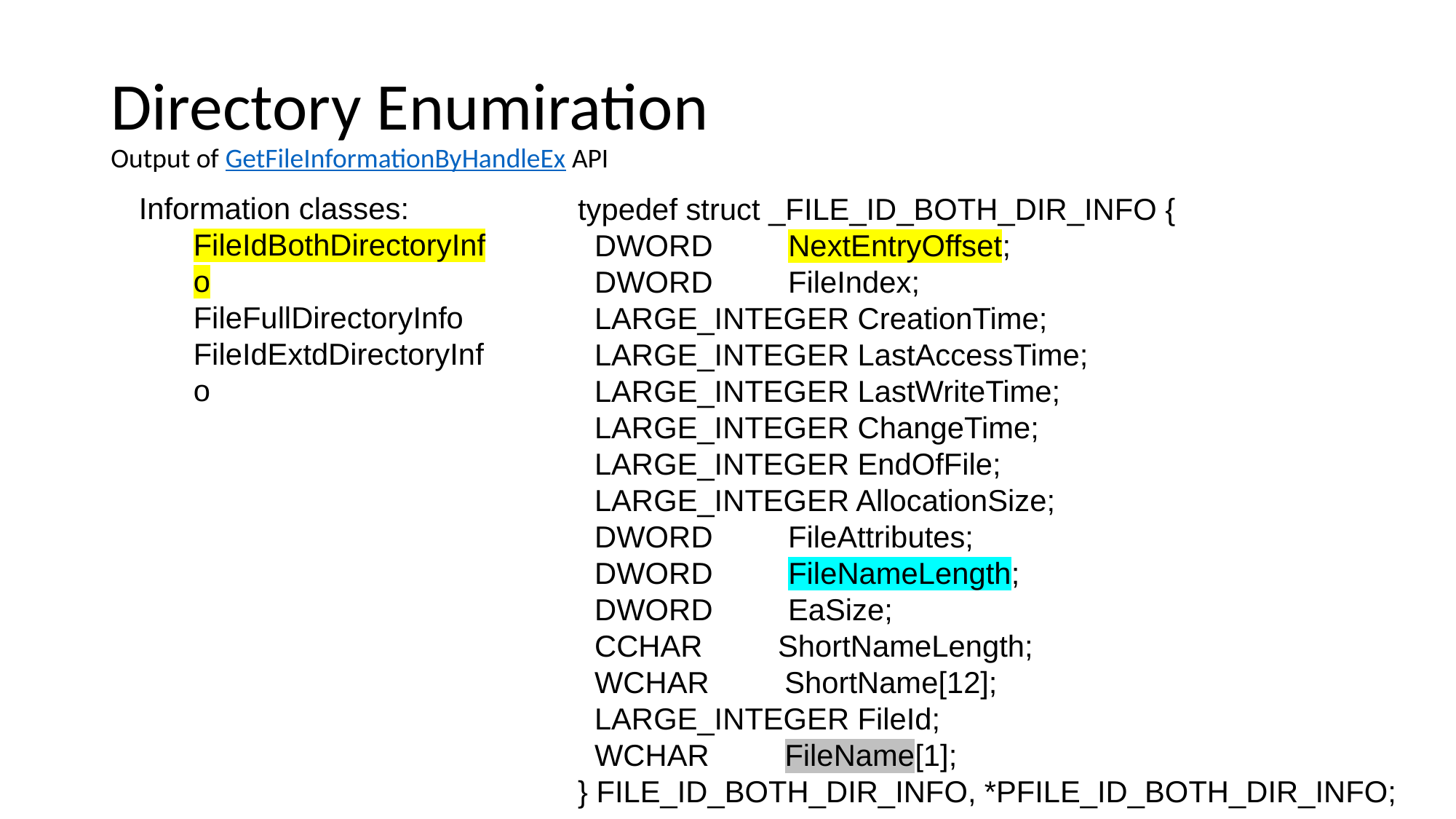

# Directory Enumiration Output of GetFileInformationByHandleEx API
Information classes:
FileIdBothDirectoryInfo
FileFullDirectoryInfo
FileIdExtdDirectoryInfo
typedef struct _FILE_ID_BOTH_DIR_INFO {
  DWORD         NextEntryOffset;
  DWORD         FileIndex;
  LARGE_INTEGER CreationTime;
  LARGE_INTEGER LastAccessTime;
  LARGE_INTEGER LastWriteTime;
  LARGE_INTEGER ChangeTime;
  LARGE_INTEGER EndOfFile;
  LARGE_INTEGER AllocationSize;
  DWORD         FileAttributes;
  DWORD         FileNameLength;
  DWORD         EaSize;
  CCHAR         ShortNameLength;
  WCHAR         ShortName[12];
  LARGE_INTEGER FileId;
  WCHAR         FileName[1];
} FILE_ID_BOTH_DIR_INFO, *PFILE_ID_BOTH_DIR_INFO;